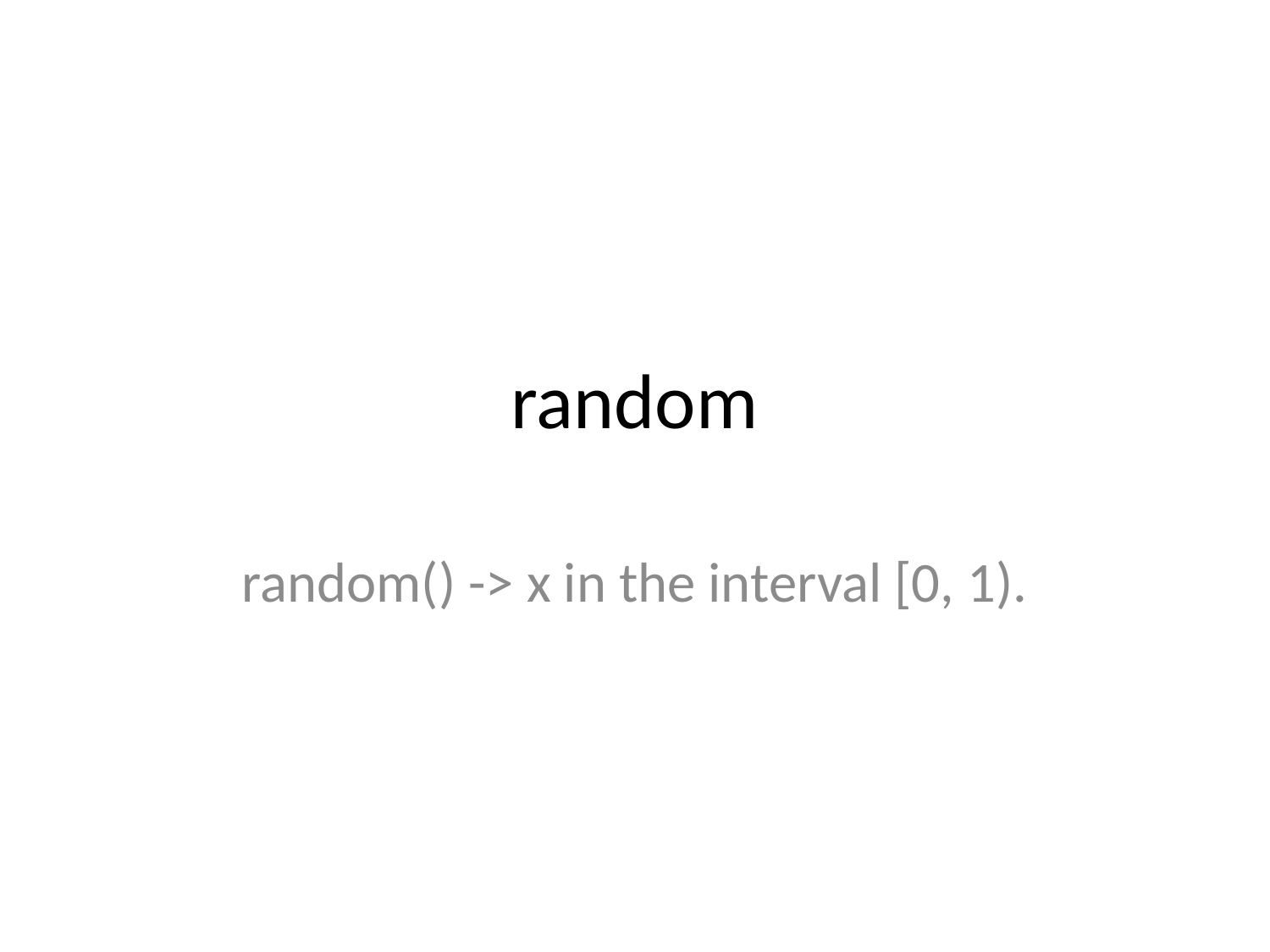

# random
random() -> x in the interval [0, 1).